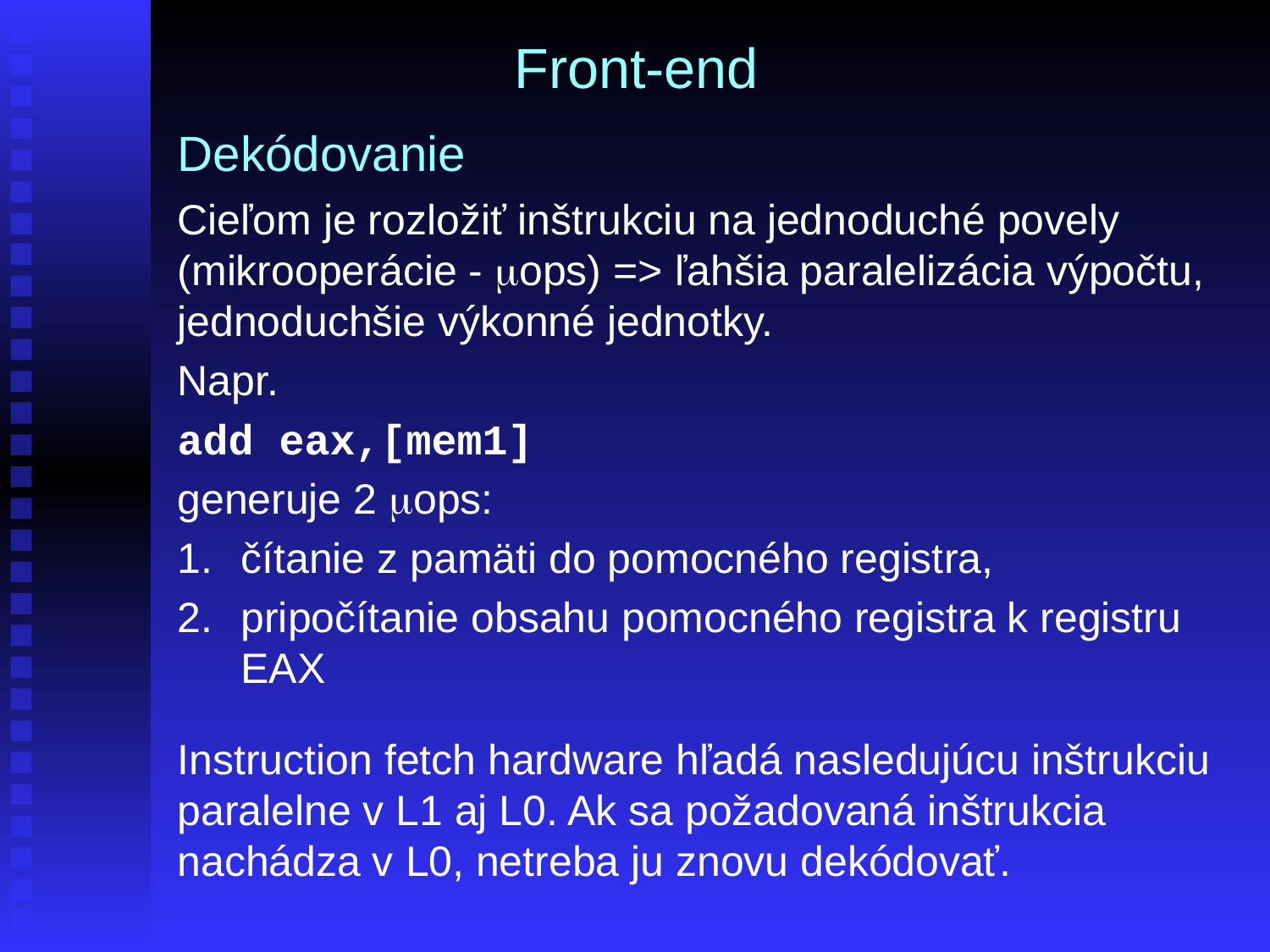

Front-end
Dekódovanie
Cieľom je rozložiť inštrukciu na jednoduché povely (mikrooperácie - μops) => ľahšia paralelizácia výpočtu, jednoduchšie výkonné jednotky.
Napr.
add eax,[mem1]
generuje 2 μops:
čítanie z pamäti do pomocného registra,
pripočítanie obsahu pomocného registra k registru EAX
Instruction fetch hardware hľadá nasledujúcu inštrukciu paralelne v L1 aj L0. Ak sa požadovaná inštrukcia nachádza v L0, netreba ju znovu dekódovať.